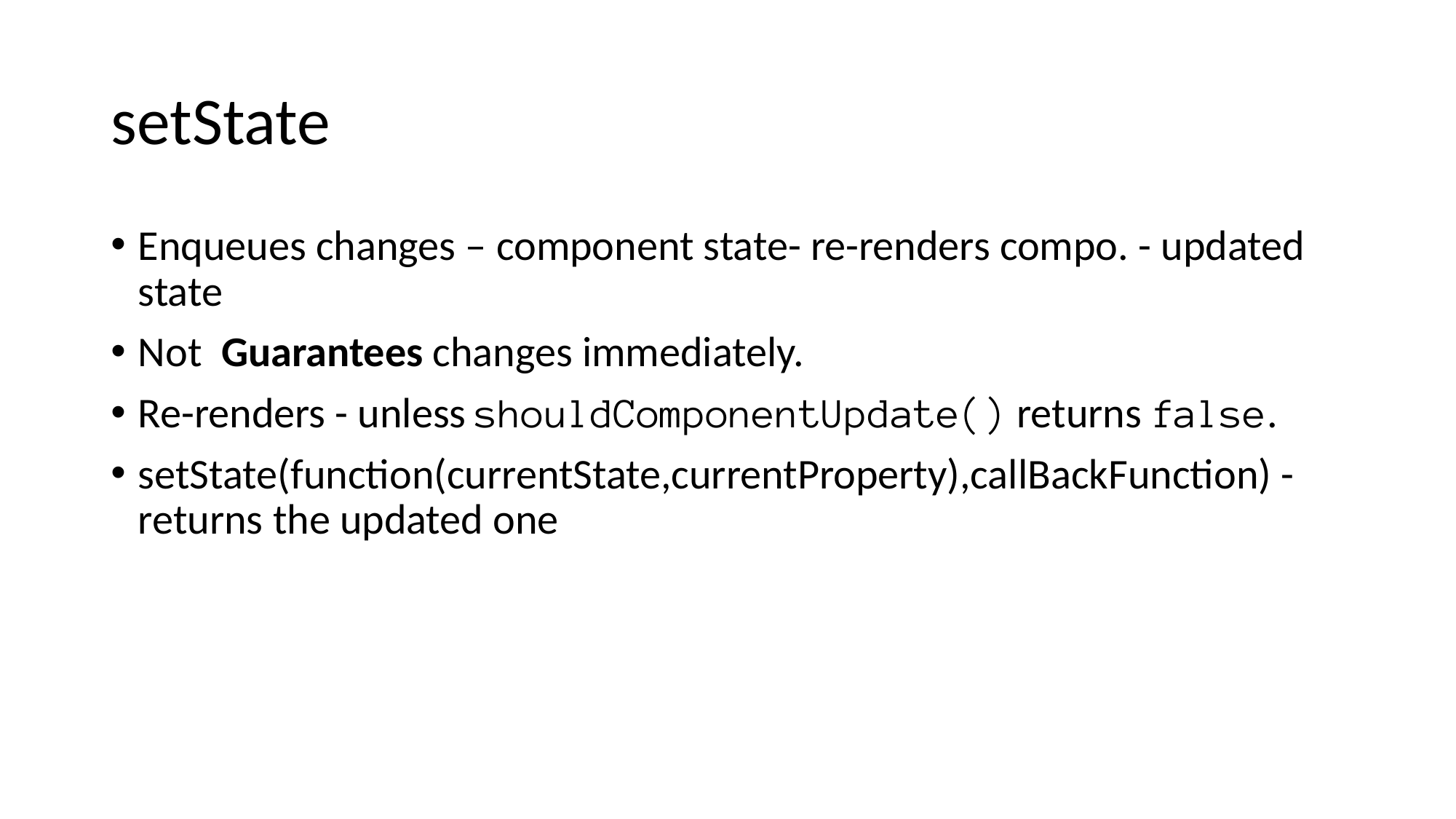

# setState
Enqueues changes – component state- re-renders compo. - updated state
Not  Guarantees changes immediately.
Re-renders - unless shouldComponentUpdate() returns false.
setState(function(currentState,currentProperty),callBackFunction) - returns the updated one